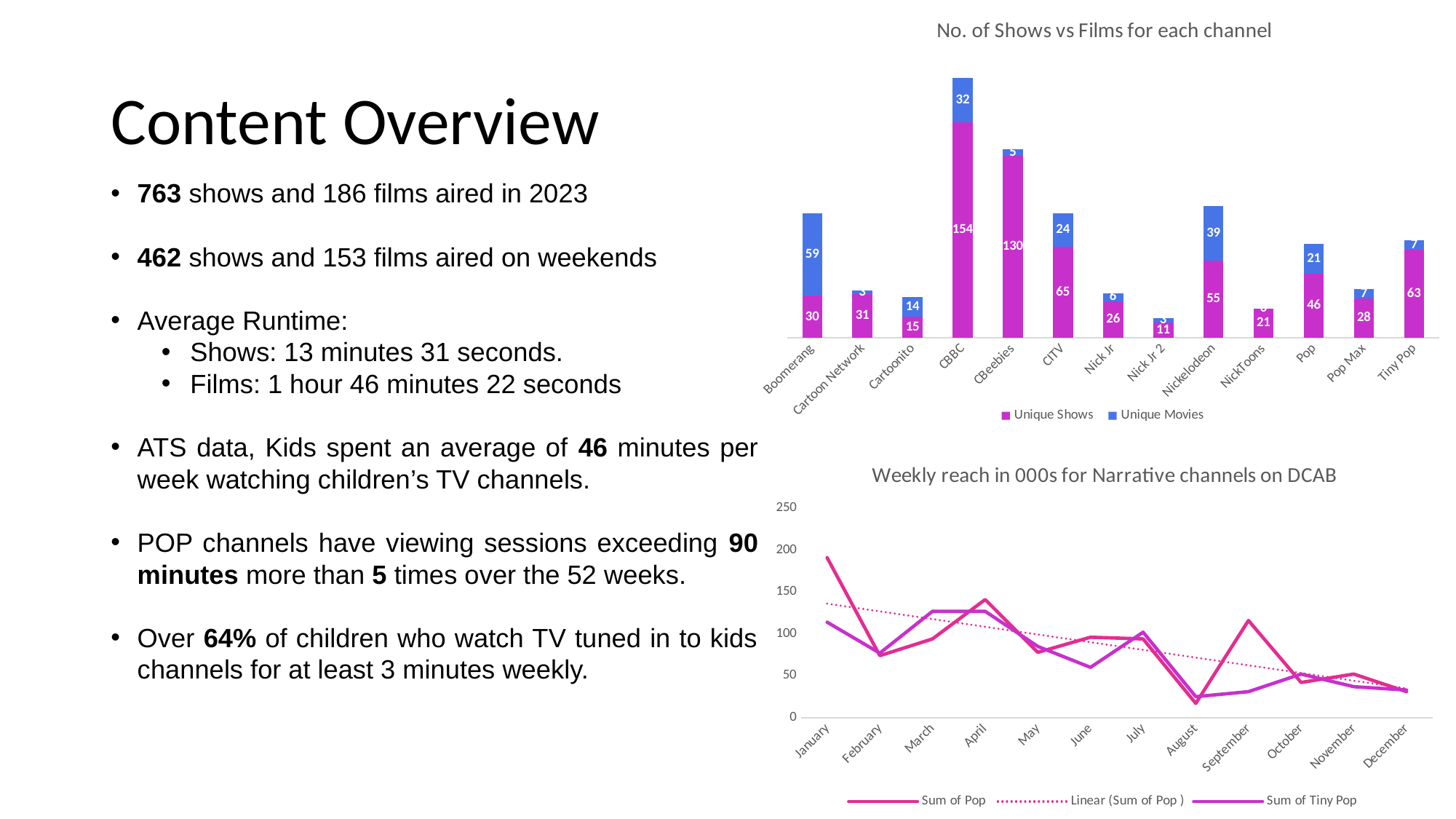

### Chart: No. of Shows vs Films for each channel

| Category | Unique Shows | Unique Movies |
|---|---|---|
| Boomerang | 30.0 | 59.0 |
| Cartoon Network | 31.0 | 3.0 |
| Cartoonito | 15.0 | 14.0 |
| CBBC | 154.0 | 32.0 |
| CBeebies | 130.0 | 5.0 |
| CITV | 65.0 | 24.0 |
| Nick Jr | 26.0 | 6.0 |
| Nick Jr 2 | 11.0 | 3.0 |
| Nickelodeon | 55.0 | 39.0 |
| NickToons | 21.0 | 0.0 |
| Pop | 46.0 | 21.0 |
| Pop Max | 28.0 | 7.0 |
| Tiny Pop | 63.0 | 7.0 |
# Content Overview
763 shows and 186 films aired in 2023

462 shows and 153 films aired on weekends

Average Runtime:
Shows: 13 minutes 31 seconds.
Films: 1 hour 46 minutes 22 seconds

ATS data, Kids spent an average of 46 minutes per week watching children’s TV channels.

POP channels have viewing sessions exceeding 90 minutes more than 5 times over the 52 weeks.

Over 64% of children who watch TV tuned in to kids channels for at least 3 minutes weekly.

### Chart: Weekly reach in 000s for Narrative channels on DCAB

| Category | Sum of Pop  | Sum of Tiny Pop  |
|---|---|---|
| January | 191.0 | 114.0 |
| February | 74.0 | 77.0 |
| March | 94.0 | 127.0 |
| April | 141.0 | 127.0 |
| May | 78.0 | 85.0 |
| June | 96.0 | 60.0 |
| July | 94.0 | 102.0 |
| August | 17.0 | 25.0 |
| September | 116.0 | 31.0 |
| October | 42.0 | 52.0 |
| November | 52.0 | 37.0 |
| December | 31.0 | 33.0 |